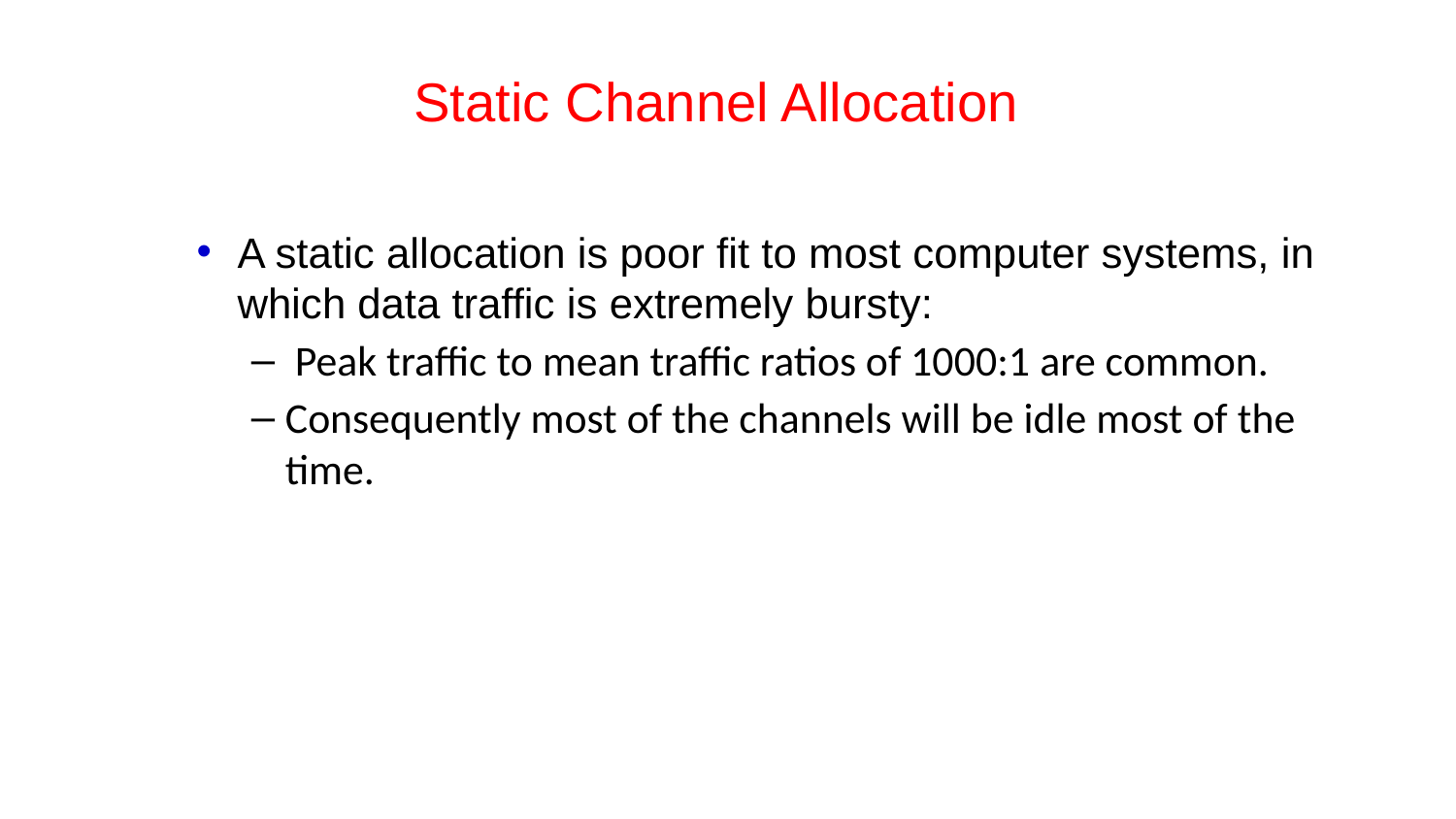

# Static Channel Allocation
A static allocation is poor fit to most computer systems, in which data traffic is extremely bursty:
 Peak traffic to mean traffic ratios of 1000:1 are common.
Consequently most of the channels will be idle most of the time.